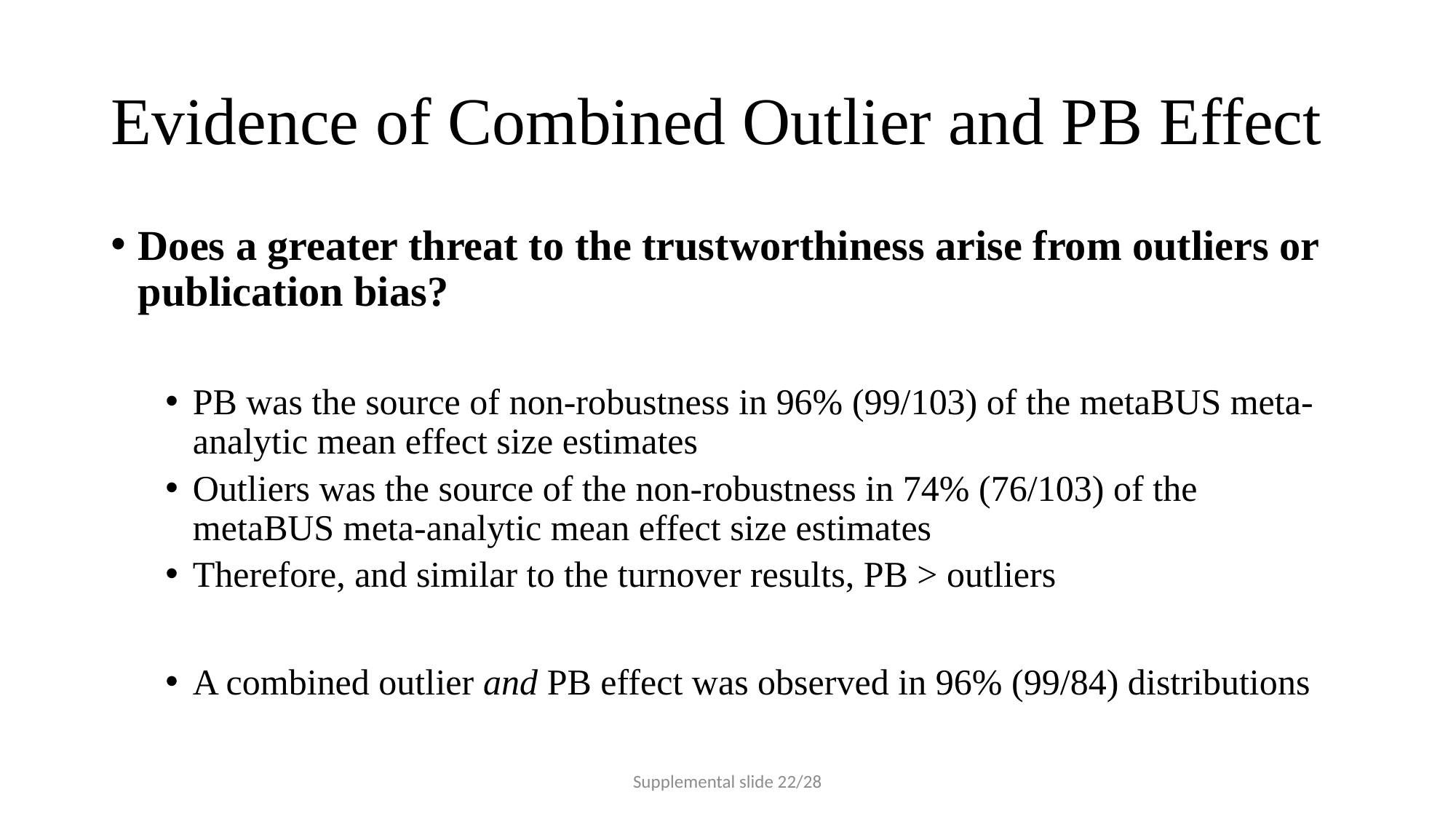

# Evidence of Combined Outlier and PB Effect
Does a greater threat to the trustworthiness arise from outliers or publication bias?

PB was the source of non-robustness in 96% (99/103) of the metaBUS meta-analytic mean effect size estimates
Outliers was the source of the non-robustness in 74% (76/103) of the metaBUS meta-analytic mean effect size estimates
Therefore, and similar to the turnover results, PB > outliers

A combined outlier and PB effect was observed in 96% (99/84) distributions

Supplemental slide 22/28